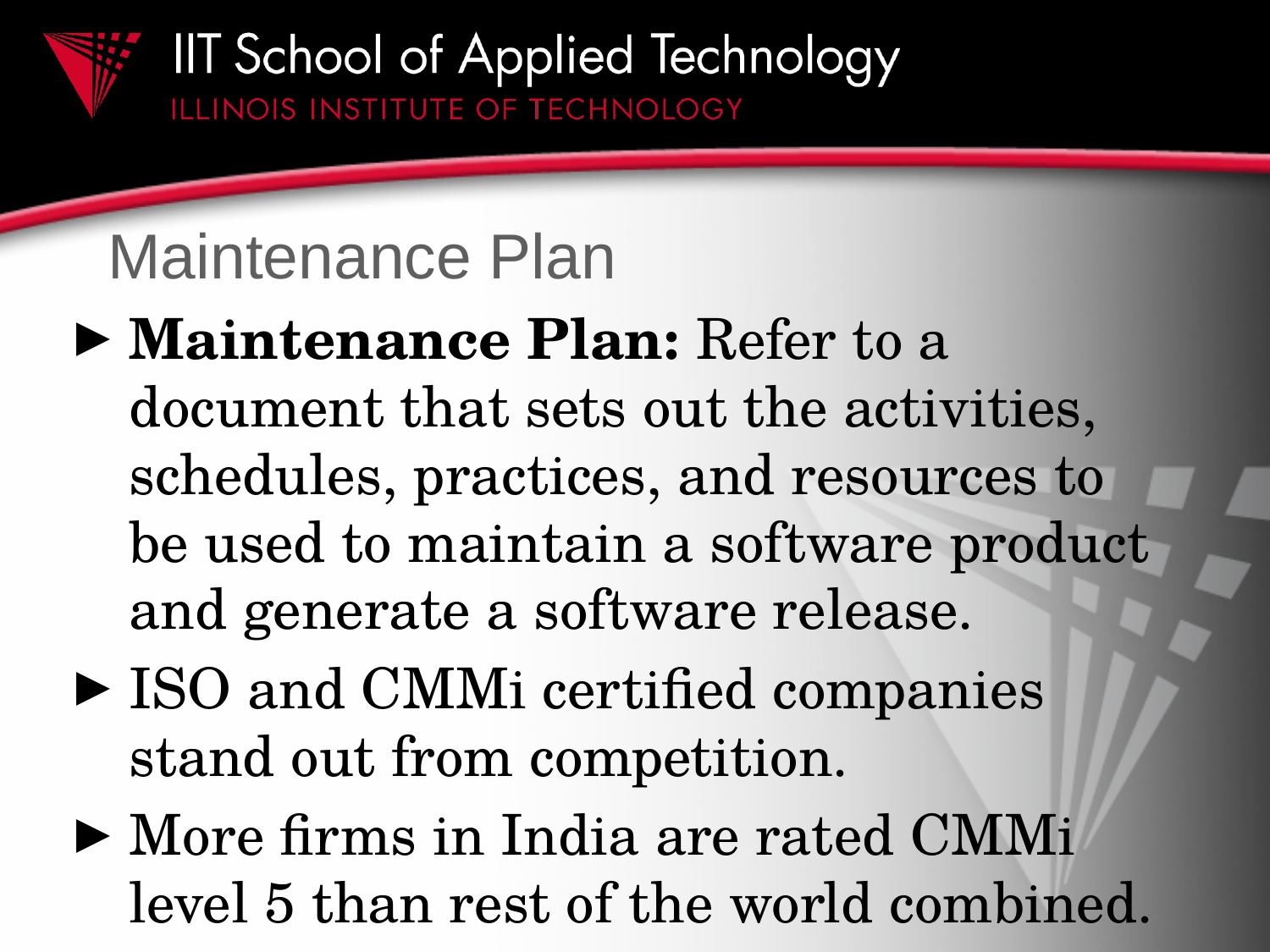

# Maintenance Plan
Maintenance Plan: Refer to a document that sets out the activities, schedules, practices, and resources to be used to maintain a software product and generate a software release.
ISO and CMMi certified companies stand out from competition.
More firms in India are rated CMMi  level 5 than rest of the world combined.